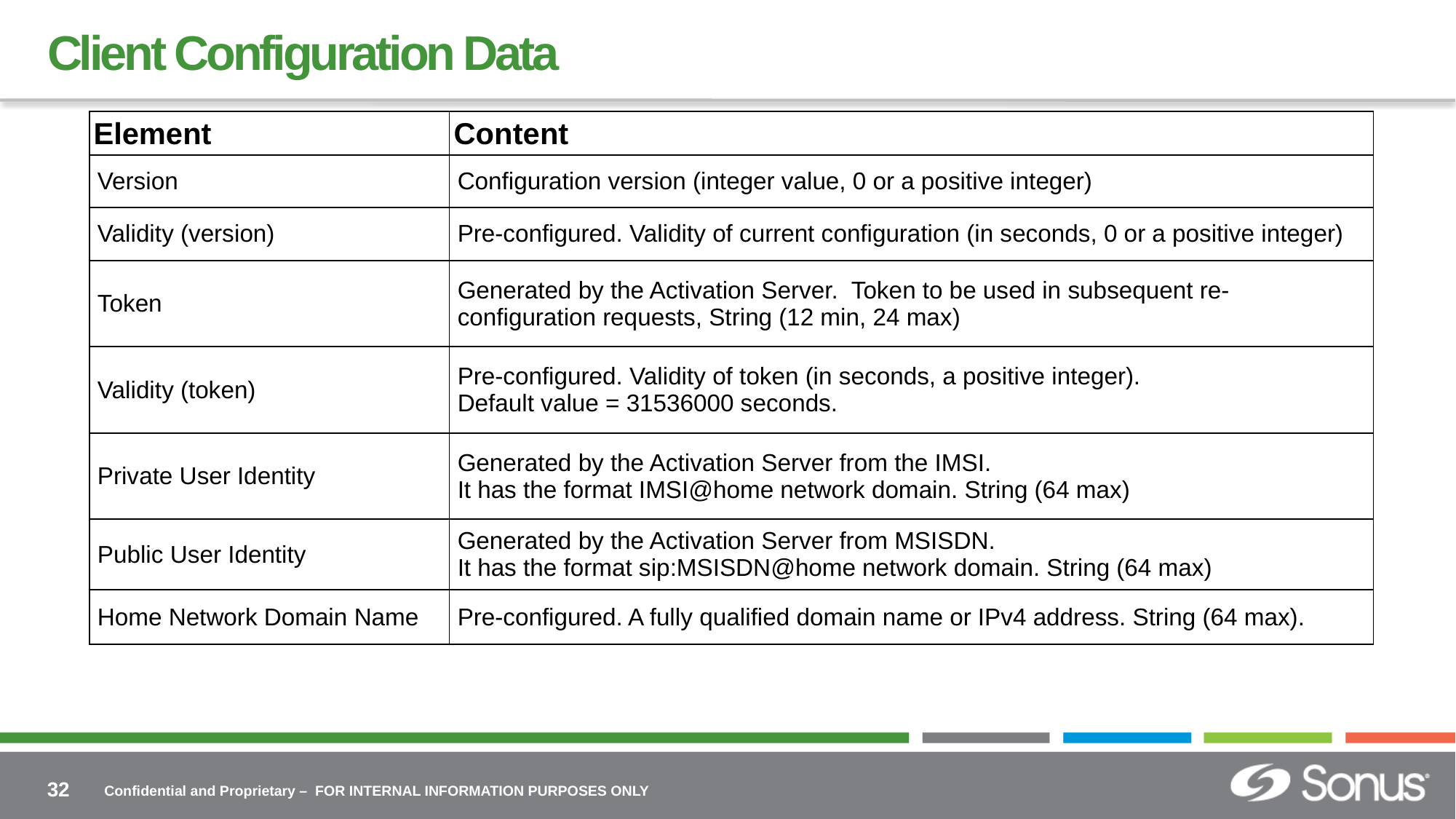

# Client Configuration Data
| Element | Content |
| --- | --- |
| Version | Configuration version (integer value, 0 or a positive integer) |
| Validity (version) | Pre-configured. Validity of current configuration (in seconds, 0 or a positive integer) |
| Token | Generated by the Activation Server. Token to be used in subsequent re-configuration requests, String (12 min, 24 max) |
| Validity (token) | Pre-configured. Validity of token (in seconds, a positive integer). Default value = 31536000 seconds. |
| Private User Identity | Generated by the Activation Server from the IMSI. It has the format IMSI@home network domain. String (64 max) |
| Public User Identity | Generated by the Activation Server from MSISDN. It has the format sip:MSISDN@home network domain. String (64 max) |
| Home Network Domain Name | Pre-configured. A fully qualified domain name or IPv4 address. String (64 max). |